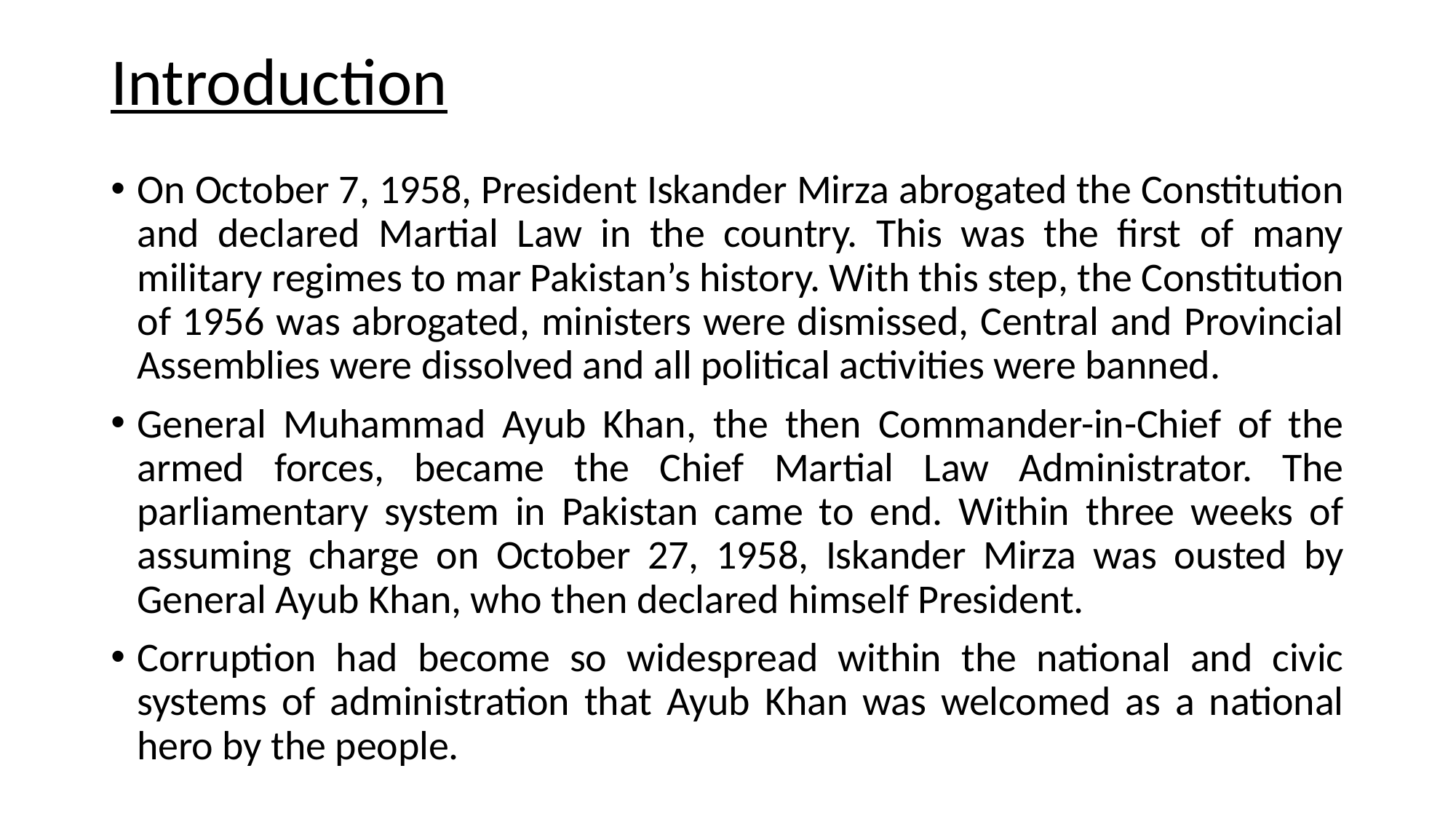

# Introduction
On October 7, 1958, President Iskander Mirza abrogated the Constitution and declared Martial Law in the country. This was the first of many military regimes to mar Pakistan’s history. With this step, the Constitution of 1956 was abrogated, ministers were dismissed, Central and Provincial Assemblies were dissolved and all political activities were banned.
General Muhammad Ayub Khan, the then Commander-in-Chief of the armed forces, became the Chief Martial Law Administrator. The parliamentary system in Pakistan came to end. Within three weeks of assuming charge on October 27, 1958, Iskander Mirza was ousted by General Ayub Khan, who then declared himself President.
Corruption had become so widespread within the national and civic systems of administration that Ayub Khan was welcomed as a national hero by the people.